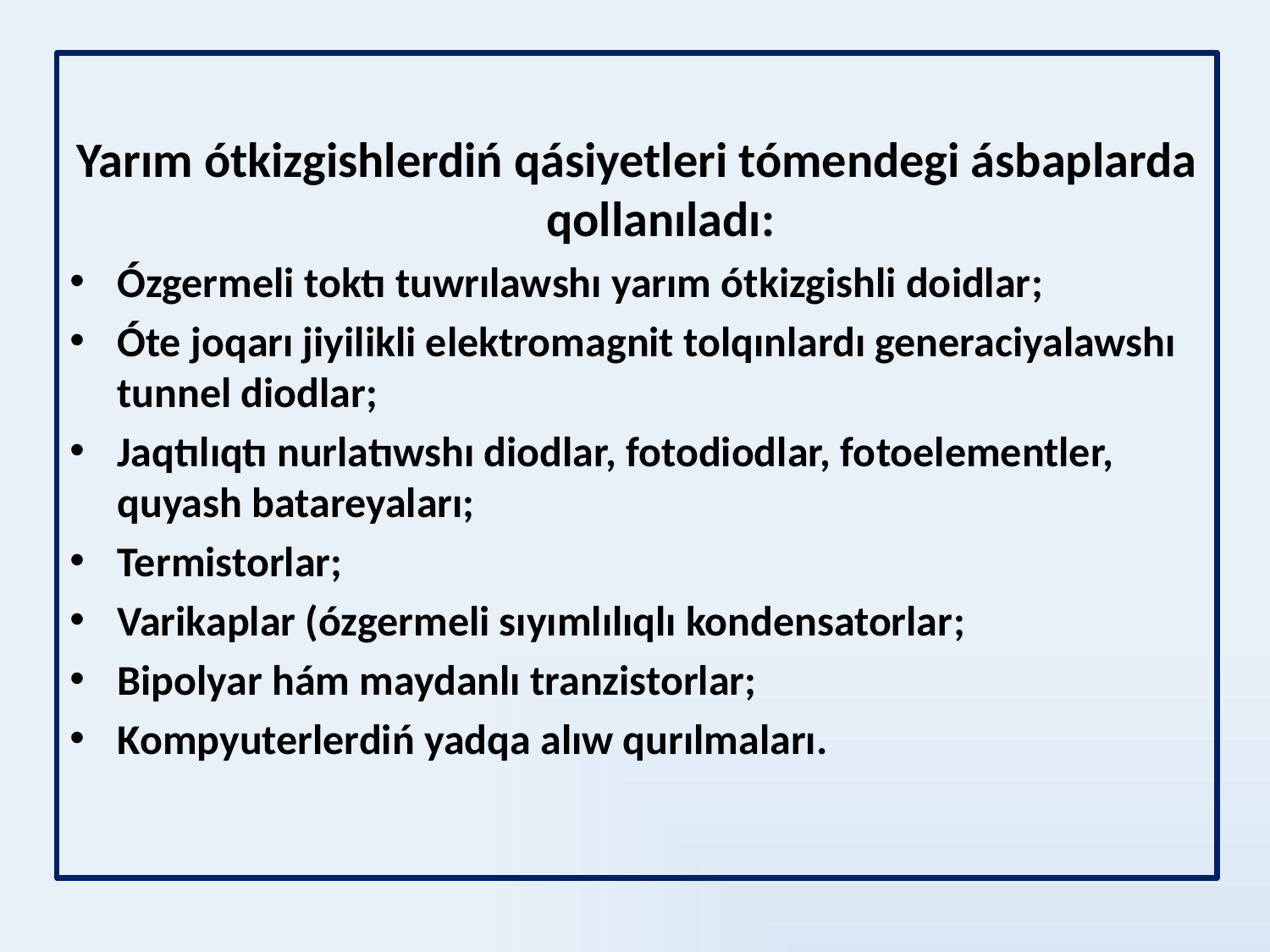

Yarım ótkizgishlerdiń qásiyetleri tómendegi ásbaplarda qollanıladı:
Ózgermeli toktı tuwrılawshı yarım ótkizgishli doidlar;
Óte joqarı jiyilikli elektromagnit tolqınlardı generaciyalawshı tunnel diodlar;
Jaqtılıqtı nurlatıwshı diodlar, fotodiodlar, fotoelementler, quyash batareyaları;
Termistorlar;
Varikaplar (ózgermeli sıyımlılıqlı kondensatorlar;
Bipolyar hám maydanlı tranzistorlar;
Kompyuterlerdiń yadqa alıw qurılmaları.